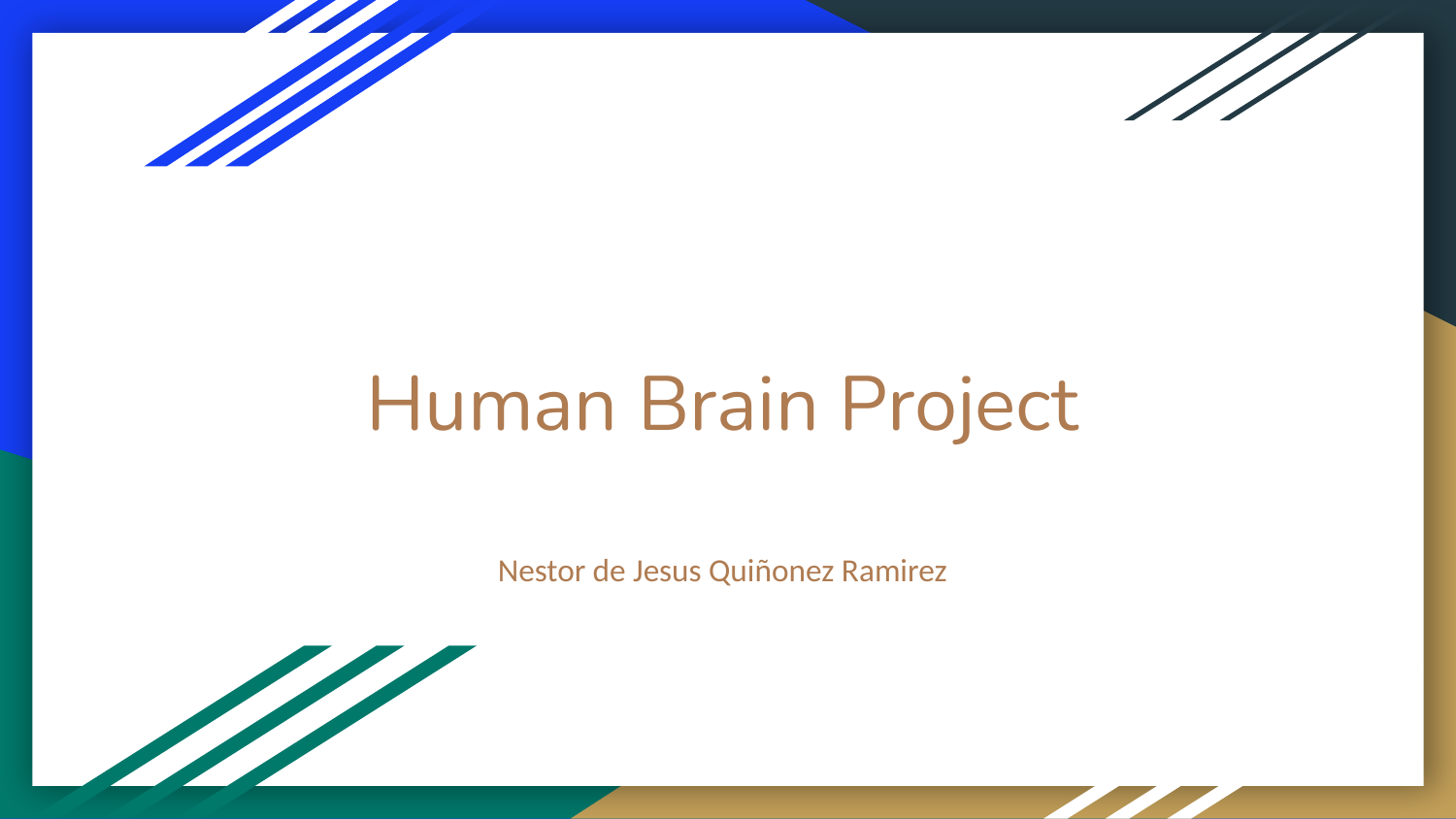

# Human Brain Project
Nestor de Jesus Quiñonez Ramirez